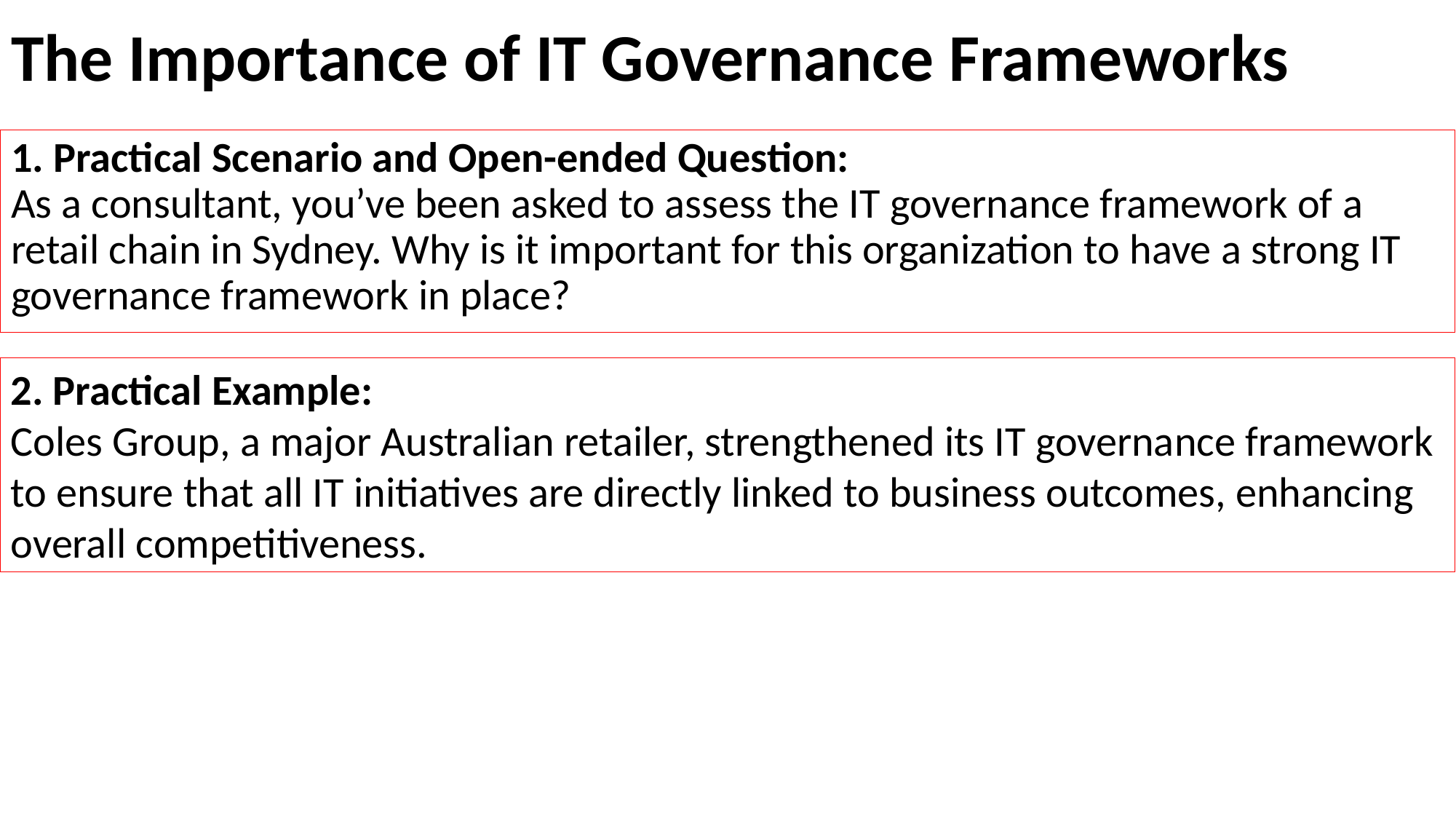

# The Importance of IT Governance Frameworks
1. Practical Scenario and Open-ended Question:
As a consultant, you’ve been asked to assess the IT governance framework of a retail chain in Sydney. Why is it important for this organization to have a strong IT governance framework in place?
2. Practical Example:
Coles Group, a major Australian retailer, strengthened its IT governance framework to ensure that all IT initiatives are directly linked to business outcomes, enhancing overall competitiveness.